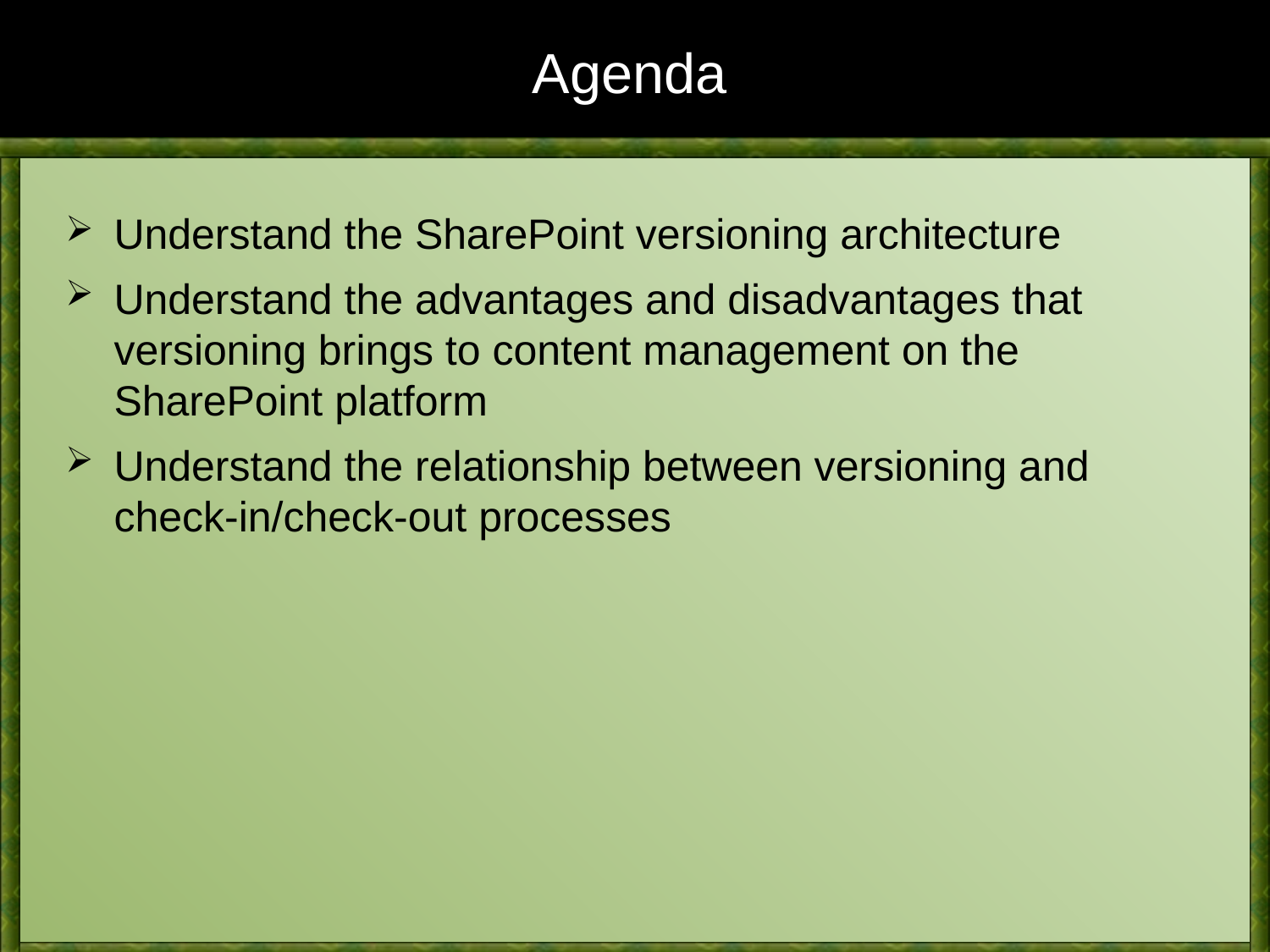

# Agenda
Understand the SharePoint versioning architecture
Understand the advantages and disadvantages that versioning brings to content management on the SharePoint platform
Understand the relationship between versioning and check-in/check-out processes